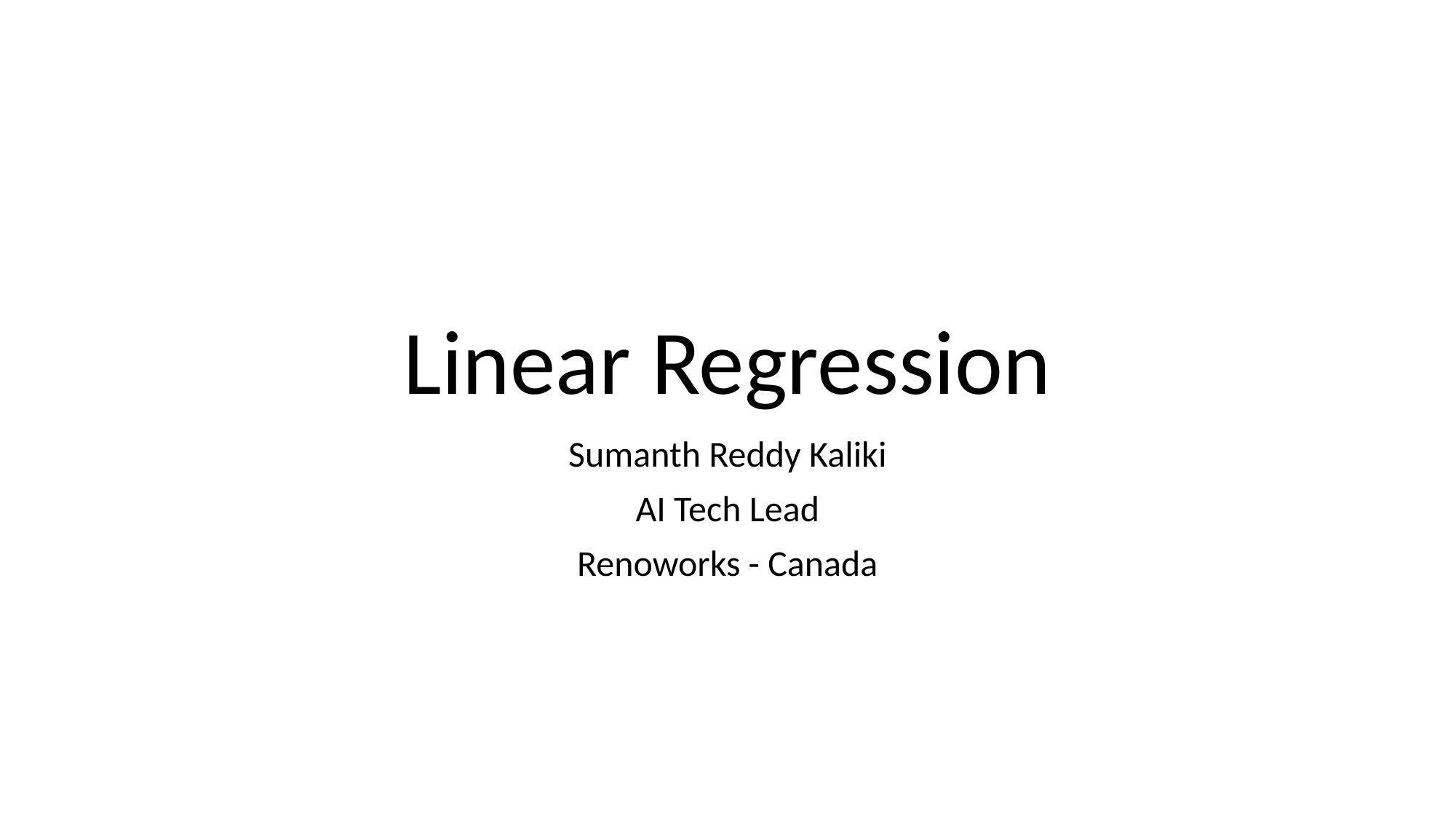

# Linear Regression
Sumanth Reddy Kaliki
AI Tech Lead
Renoworks - Canada